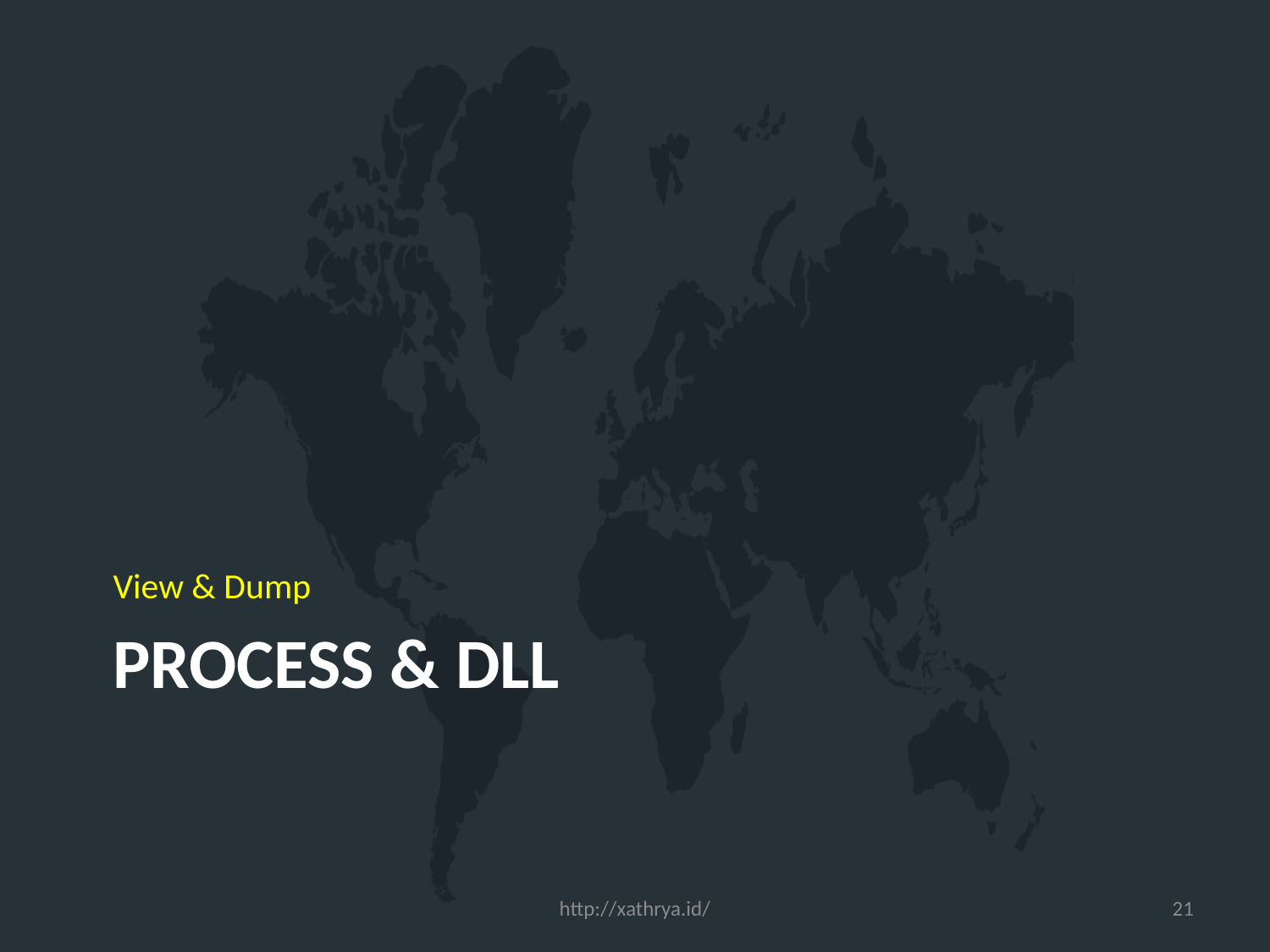

View & Dump
# Process & DLL
http://xathrya.id/
21